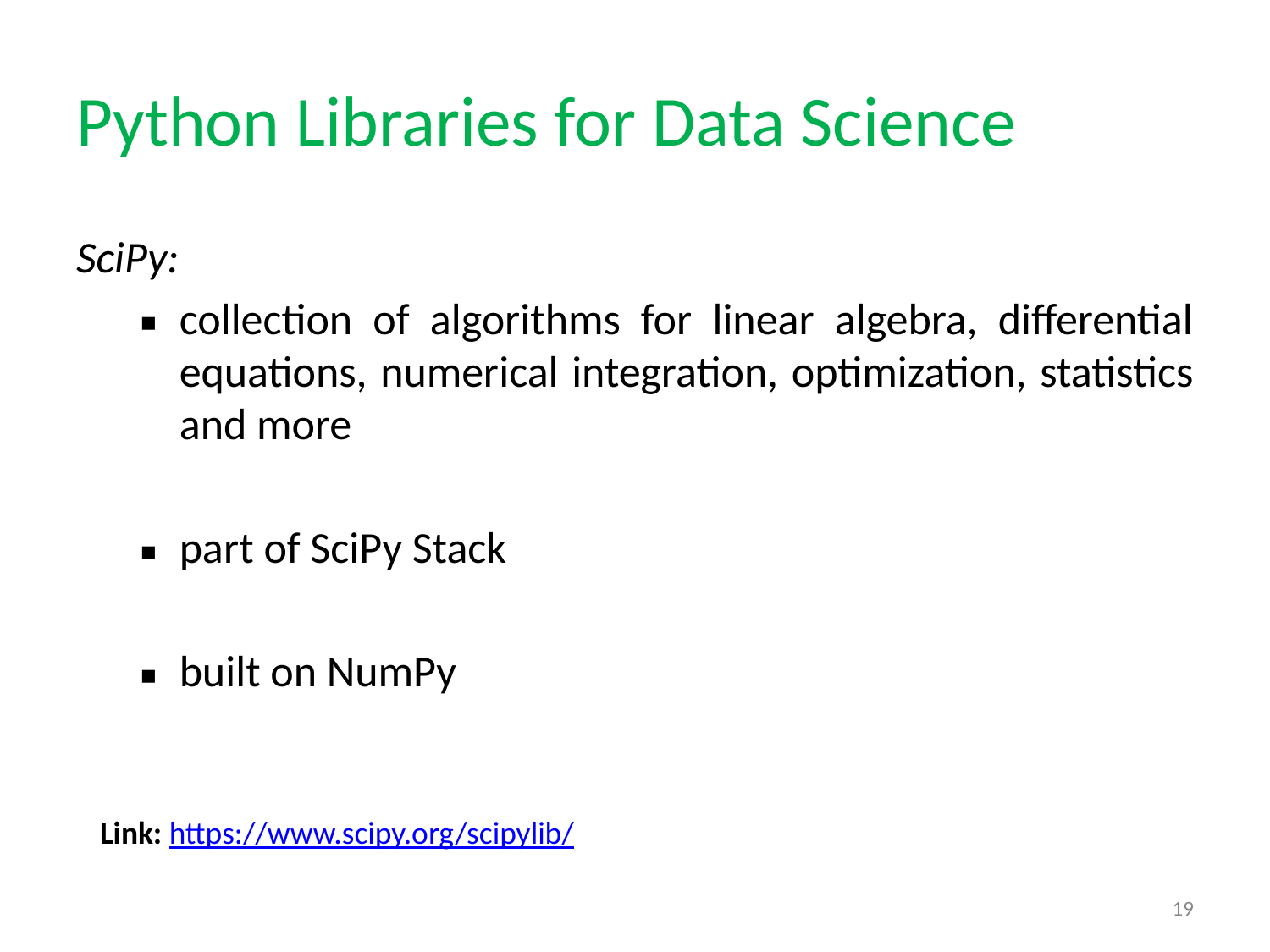

# Python Libraries for Data Science
SciPy:
collection of algorithms for linear algebra, differential equations, numerical integration, optimization, statistics and more

part of SciPy Stack

built on NumPy
Link: https://www.scipy.org/scipylib/
19